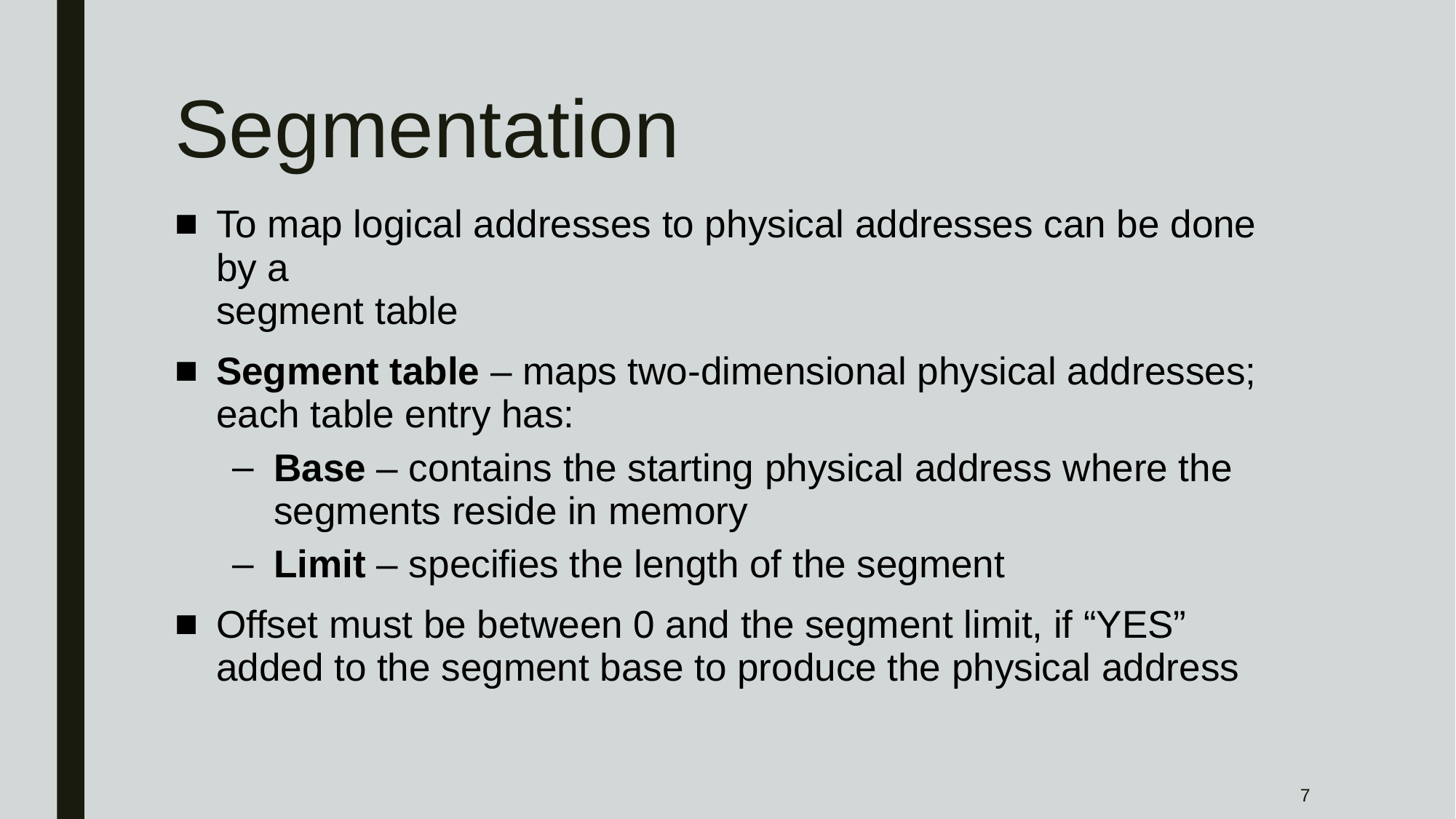

# Segmentation
To map logical addresses to physical addresses can be done by a
segment table
Segment table – maps two-dimensional physical addresses; each table entry has:
Base – contains the starting physical address where the segments reside in memory
Limit – speciﬁes the length of the segment
Offset must be between 0 and the segment limit, if “YES” added to the segment base to produce the physical address
7